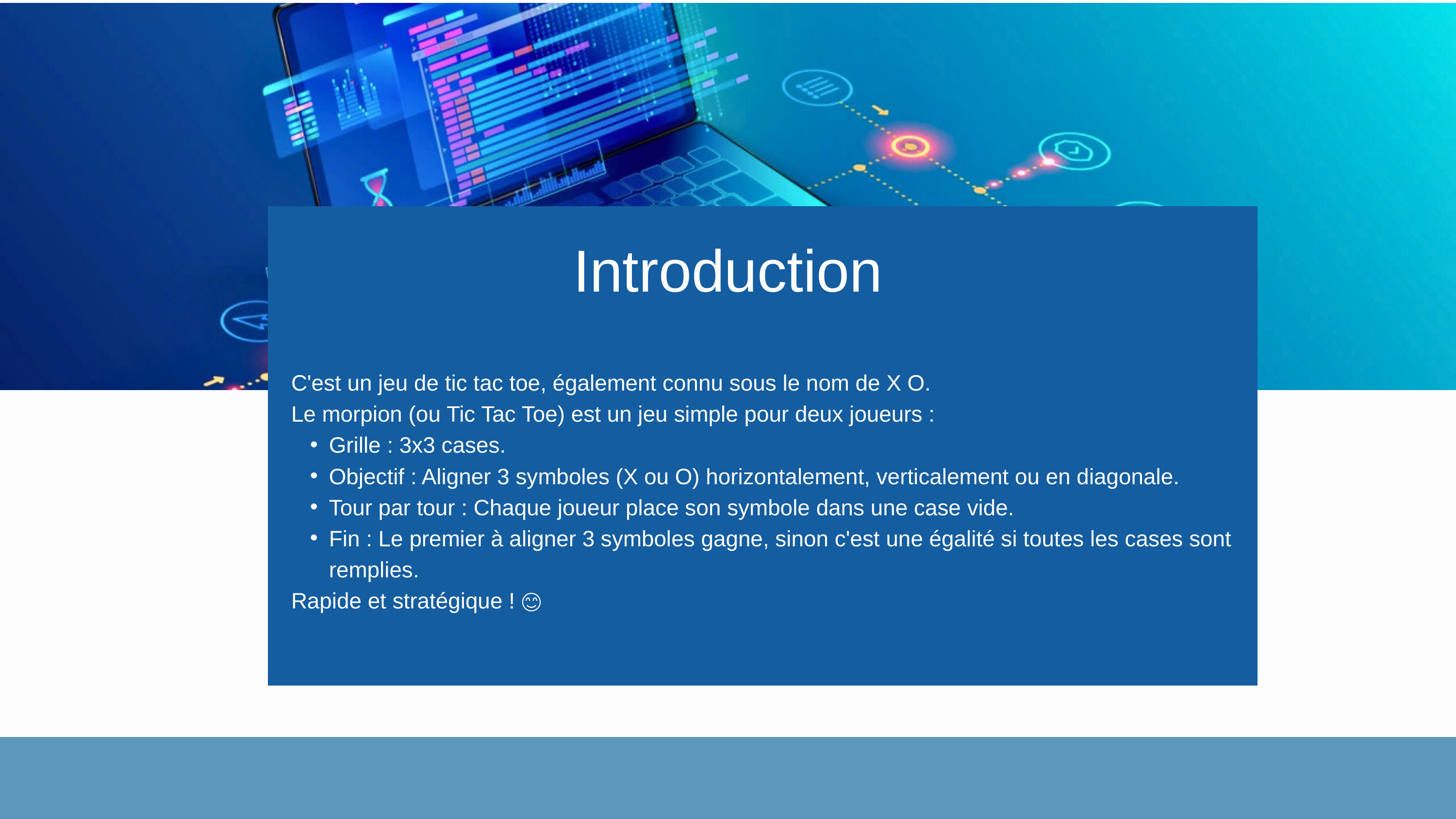

Introduction
C'est un jeu de tic tac toe, également connu sous le nom de X O.
Le morpion (ou Tic Tac Toe) est un jeu simple pour deux joueurs :
Grille : 3x3 cases.
Objectif : Aligner 3 symboles (X ou O) horizontalement, verticalement ou en diagonale.
Tour par tour : Chaque joueur place son symbole dans une case vide.
Fin : Le premier à aligner 3 symboles gagne, sinon c'est une égalité si toutes les cases sont remplies.
Rapide et stratégique ! 😊